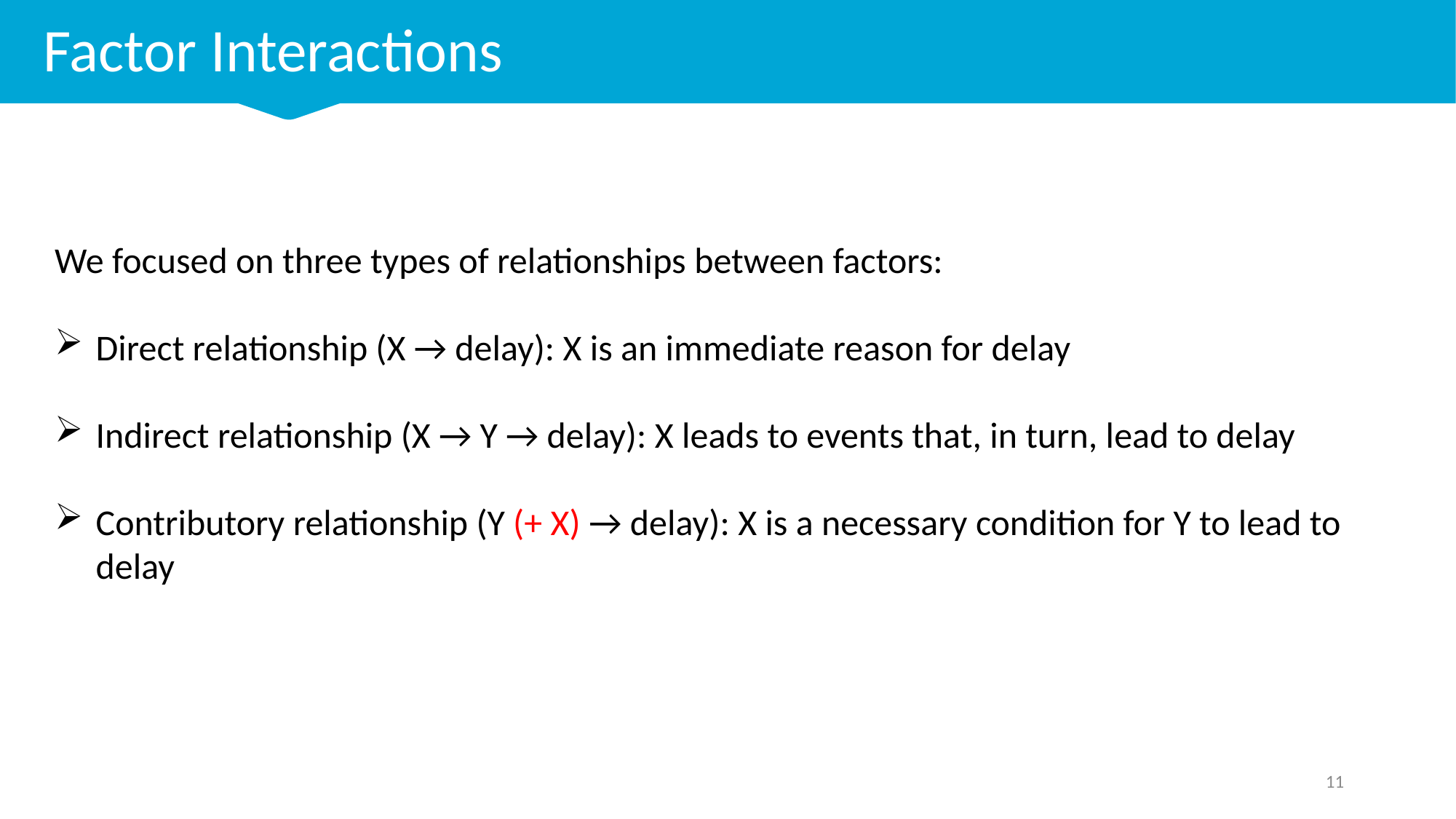

# Factor Interactions
We focused on three types of relationships between factors:

Direct relationship (X → delay): X is an immediate reason for delay

Indirect relationship (X → Y → delay): X leads to events that, in turn, lead to delay
Contributory relationship (Y (+ X) → delay): X is a necessary condition for Y to lead to delay

11